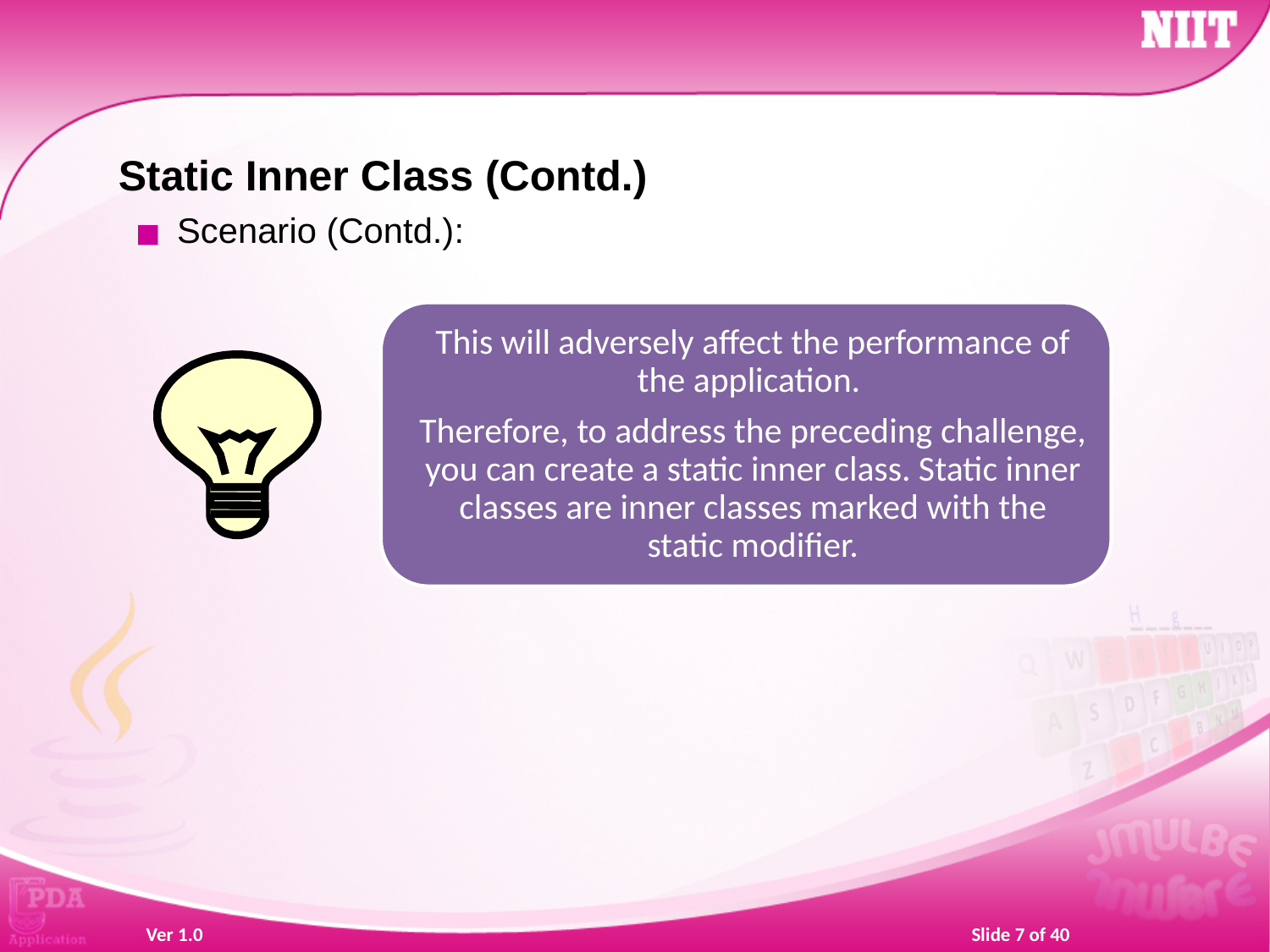

Static Inner Class (Contd.)
Scenario (Contd.):

This will adversely affect the performance of the application.
Therefore, to address the preceding challenge, you can create a static inner class. Static inner classes are inner classes marked with the static modifier.